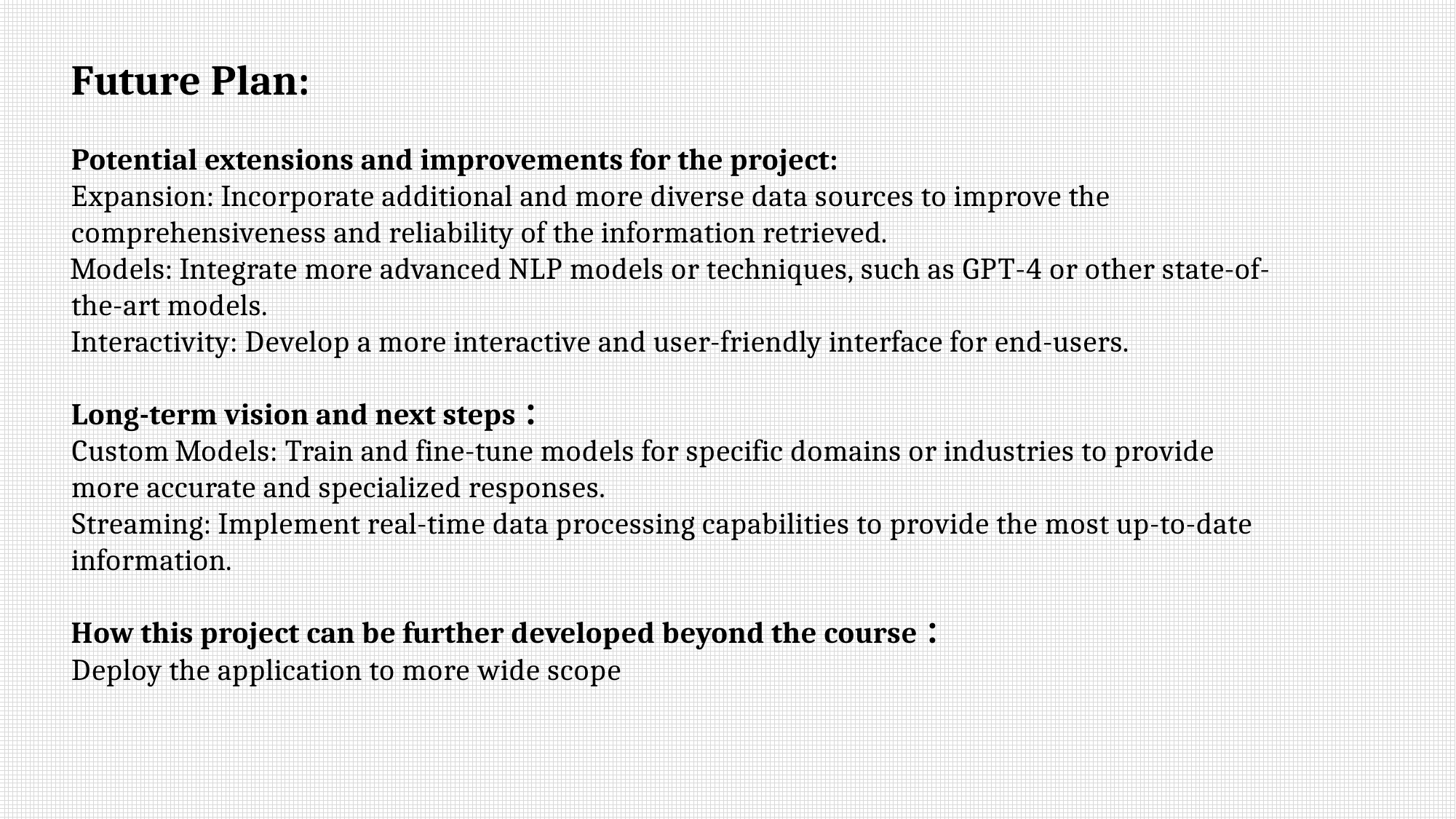

Future Plan:

Potential extensions and improvements for the project:
Expansion: Incorporate additional and more diverse data sources to improve the comprehensiveness and reliability of the information retrieved.
Models: Integrate more advanced NLP models or techniques, such as GPT-4 or other state-of-the-art models.
Interactivity: Develop a more interactive and user-friendly interface for end-users.

Long-term vision and next steps：
Custom Models: Train and fine-tune models for specific domains or industries to provide more accurate and specialized responses.
Streaming: Implement real-time data processing capabilities to provide the most up-to-date information.

How this project can be further developed beyond the course：
Deploy the application to more wide scope